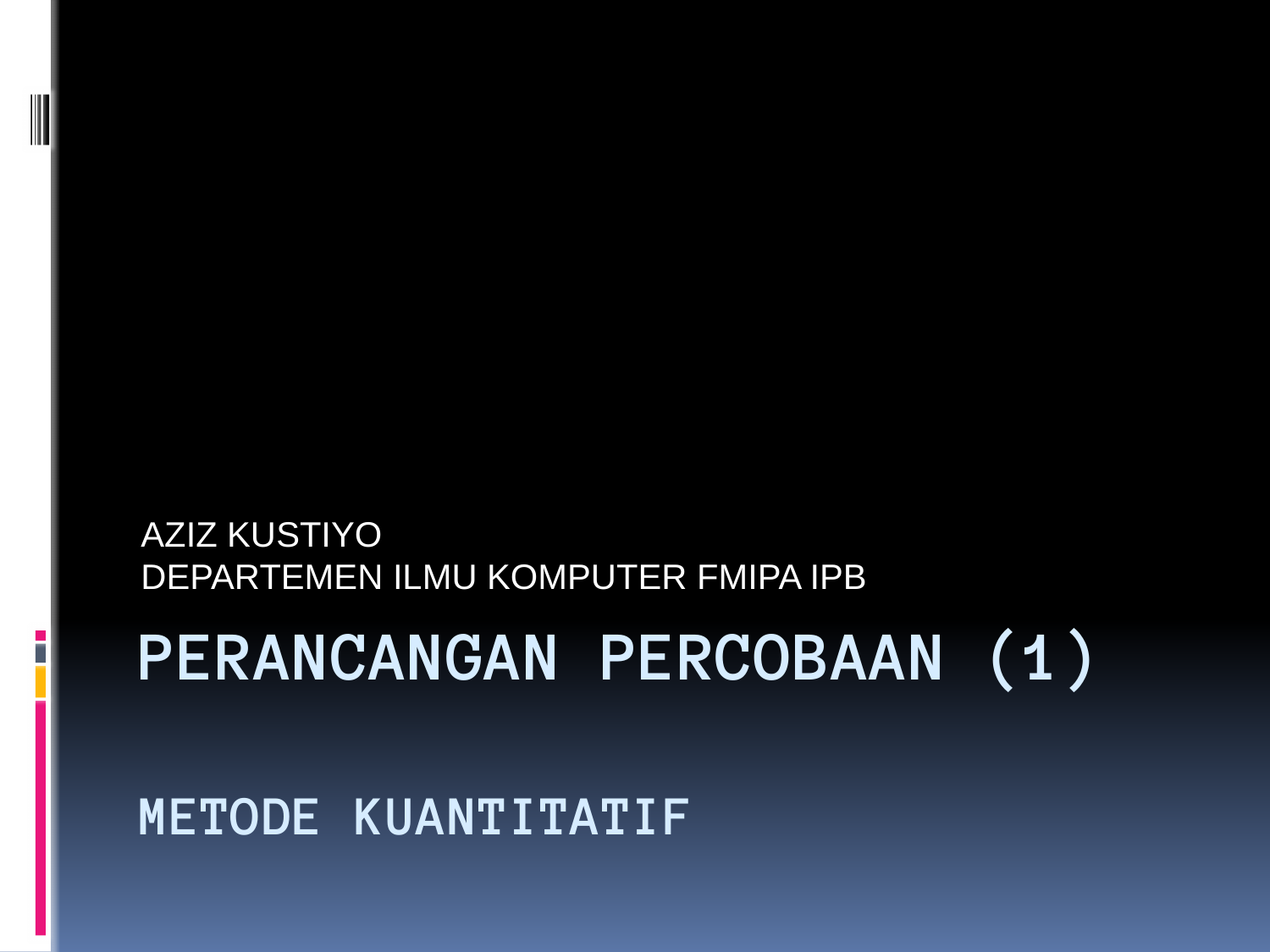

AZIZ KUSTIYO
DEPARTEMEN ILMU KOMPUTER FMIPA IPB
# PERancangan PERCOBAAN (1) Metode kuantitatif